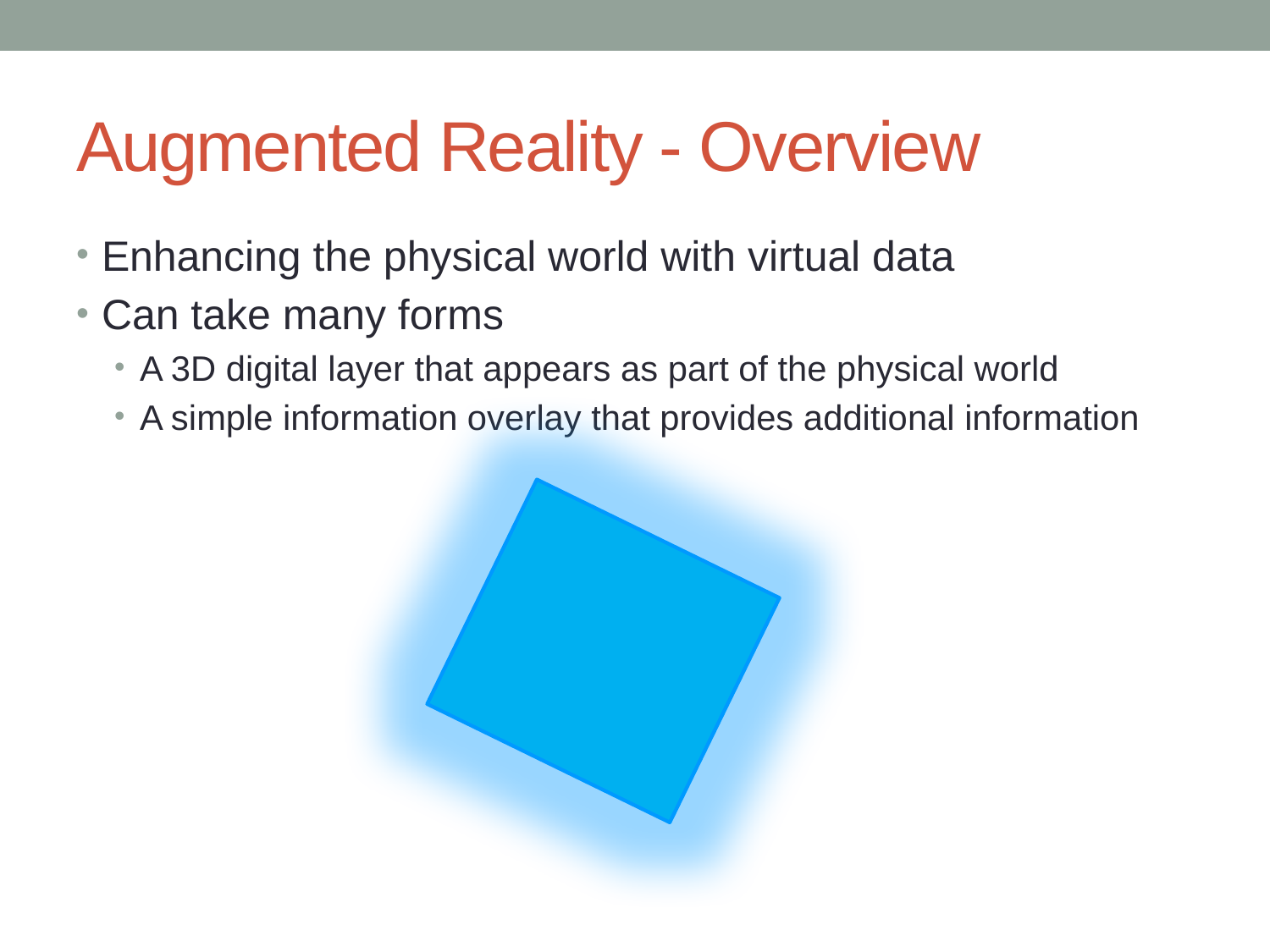

# Augmented Reality - Overview
Enhancing the physical world with virtual data
Can take many forms
A 3D digital layer that appears as part of the physical world
A simple information overlay that provides additional information